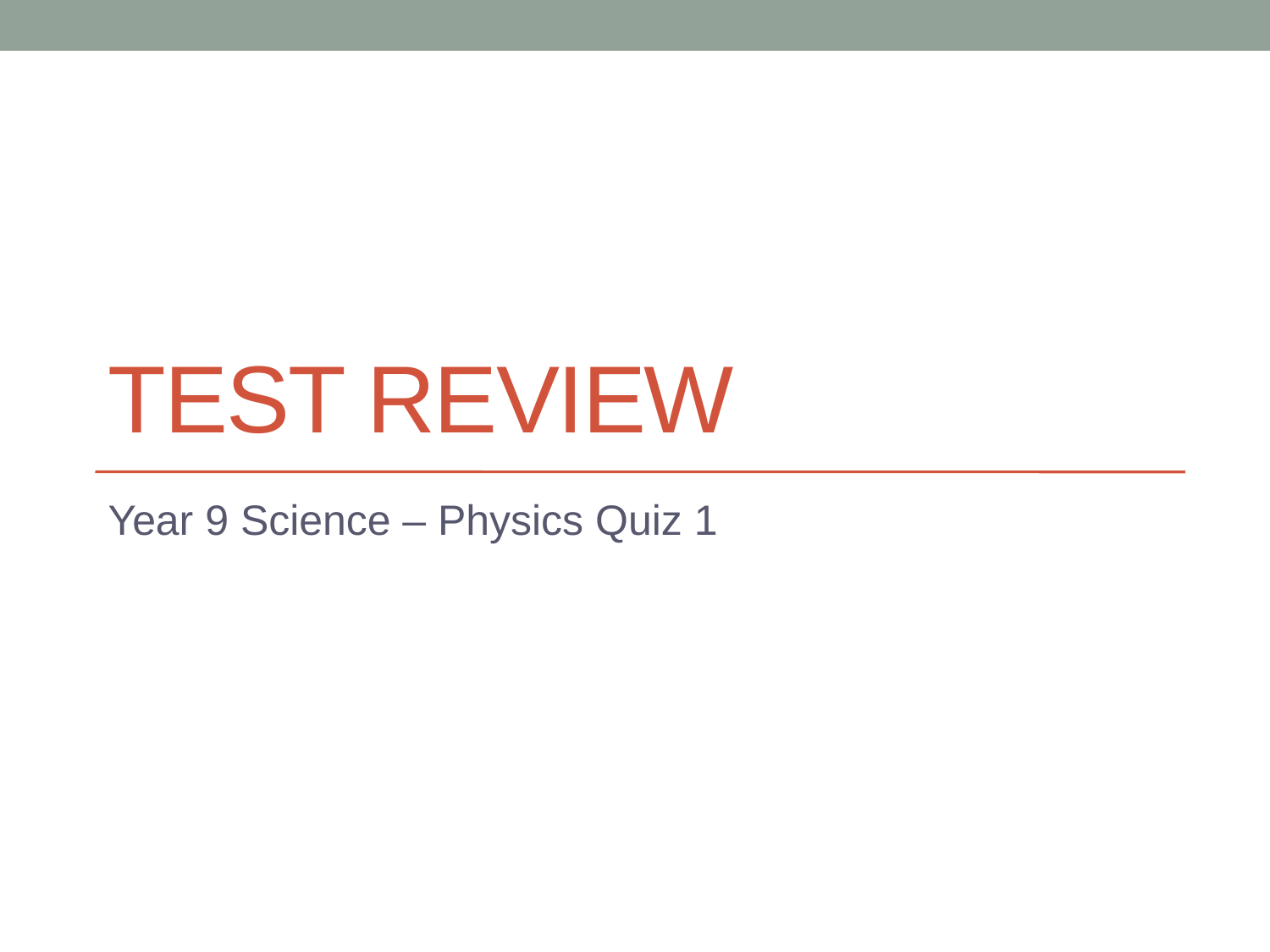

# Test Review
Year 9 Science – Physics Quiz 1